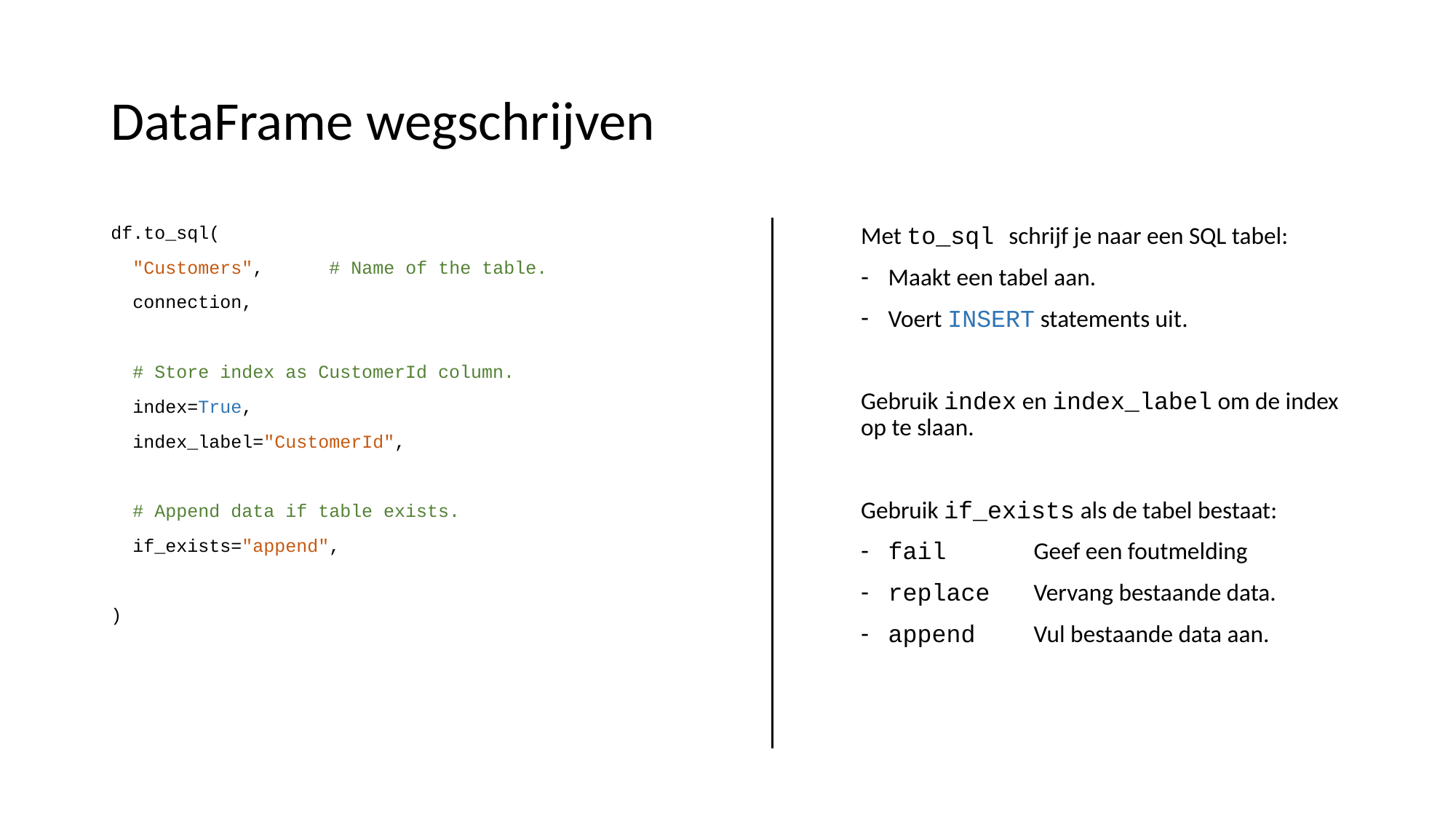

# DataFrame wegschrijven
df.to_sql(
  "Customers",	# Name of the table.
  connection,

  # Store index as CustomerId column.
  index=True,
  index_label="CustomerId",

  # Append data if table exists.
  if_exists="append",

)
Met to_sql schrijf je naar een SQL tabel:
Maakt een tabel aan.
Voert INSERT statements uit.

Gebruik index en index_label om de index op te slaan.

Gebruik if_exists als de tabel bestaat:
fail      Geef een foutmelding
replace   Vervang bestaande data.
append    Vul bestaande data aan.